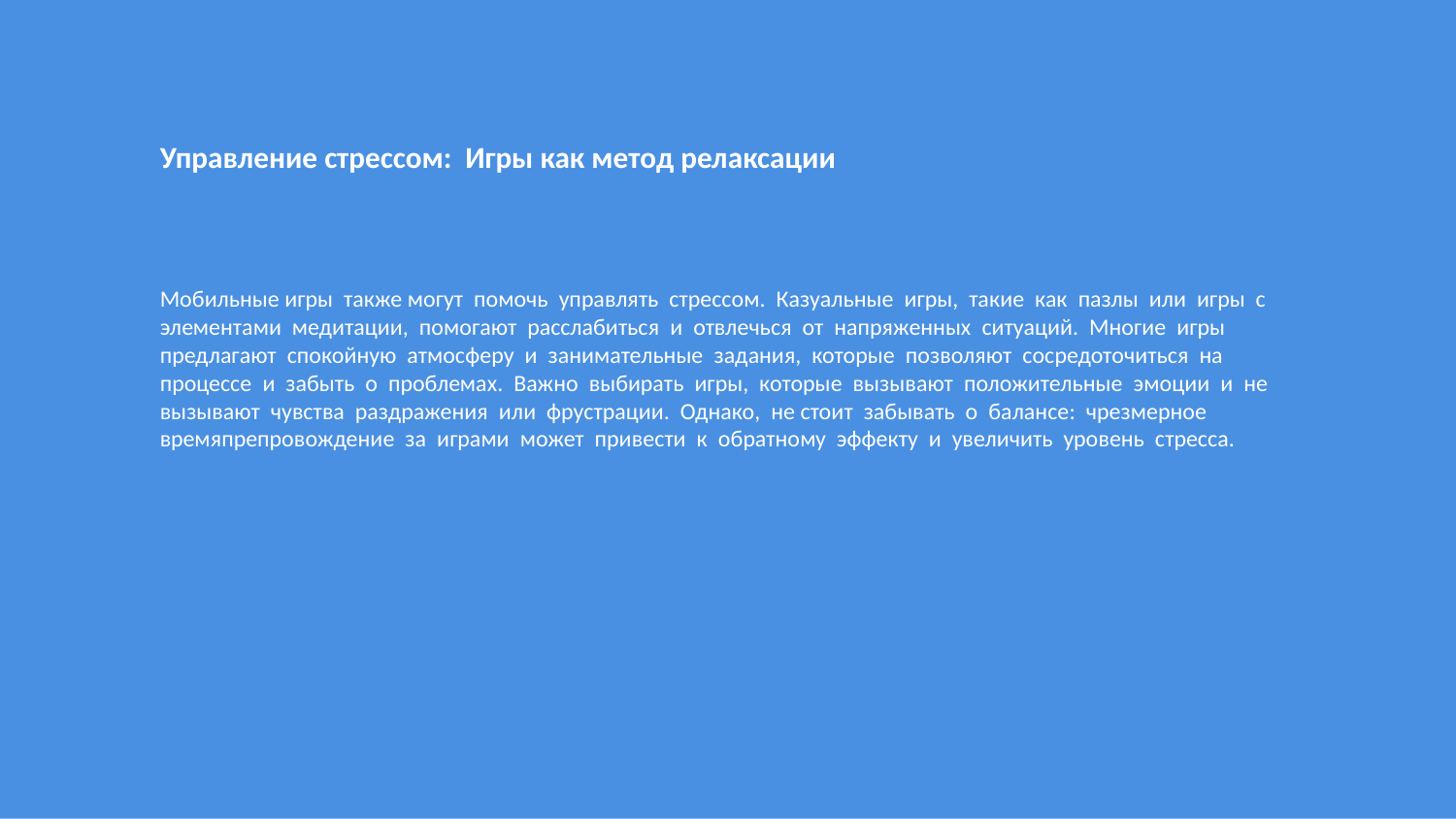

Управление стрессом:  Игры как метод релаксации
Мобильные игры  также могут  помочь  управлять  стрессом.  Казуальные  игры,  такие  как  пазлы  или  игры  с  элементами  медитации,  помогают  расслабиться  и  отвлечься  от  напряженных  ситуаций.  Многие  игры  предлагают  спокойную  атмосферу  и  занимательные  задания,  которые  позволяют  сосредоточиться  на  процессе  и  забыть  о  проблемах.  Важно  выбирать  игры,  которые  вызывают  положительные  эмоции  и  не  вызывают  чувства  раздражения  или  фрустрации.  Однако,  не стоит  забывать  о  балансе:  чрезмерное  времяпрепровождение  за  играми  может  привести  к  обратному  эффекту  и  увеличить  уровень  стресса.